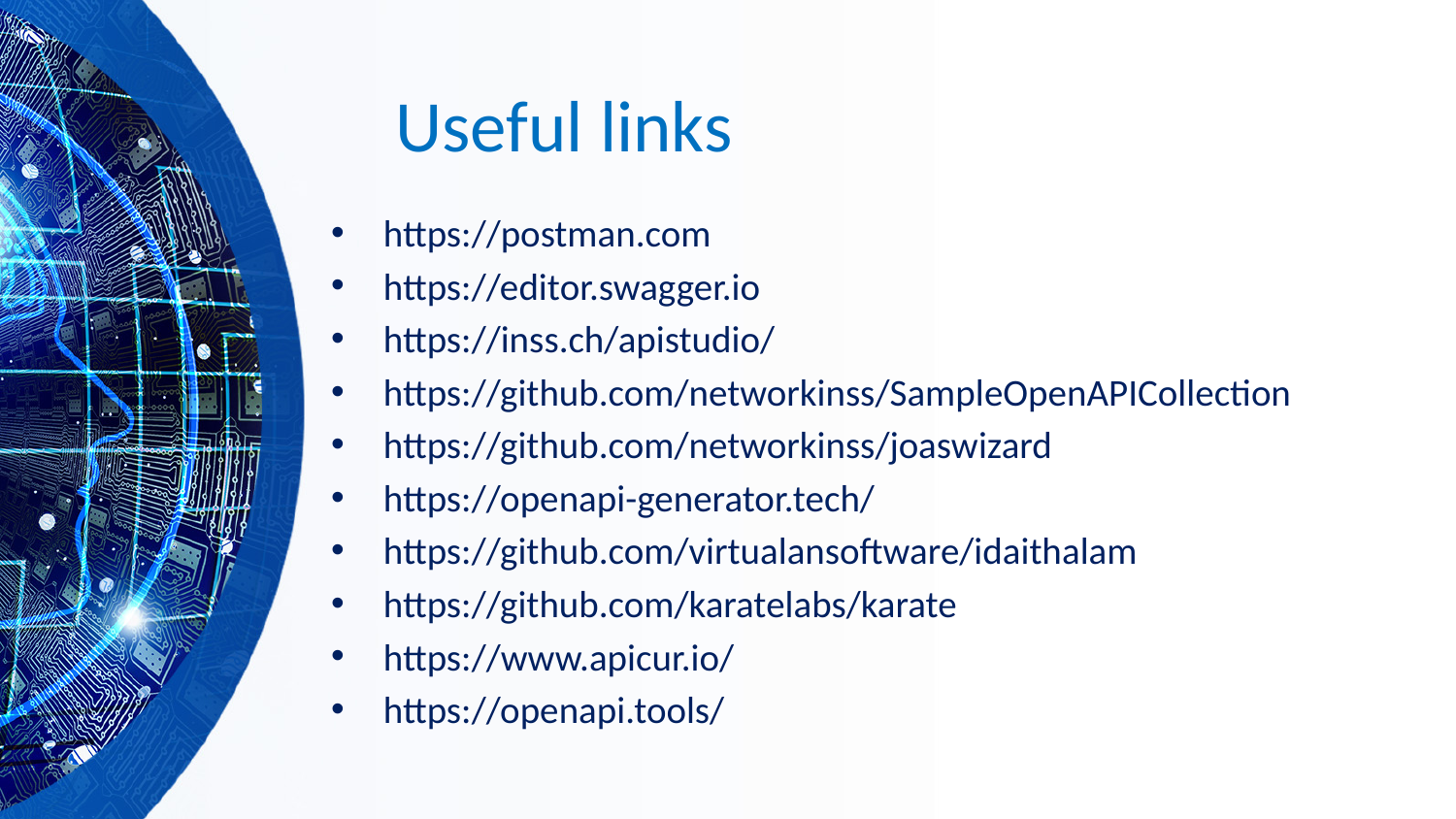

# Useful links
https://postman.com
https://editor.swagger.io
https://inss.ch/apistudio/
https://github.com/networkinss/SampleOpenAPICollection
https://github.com/networkinss/joaswizard
https://openapi-generator.tech/
https://github.com/virtualansoftware/idaithalam
https://github.com/karatelabs/karate
https://www.apicur.io/
https://openapi.tools/